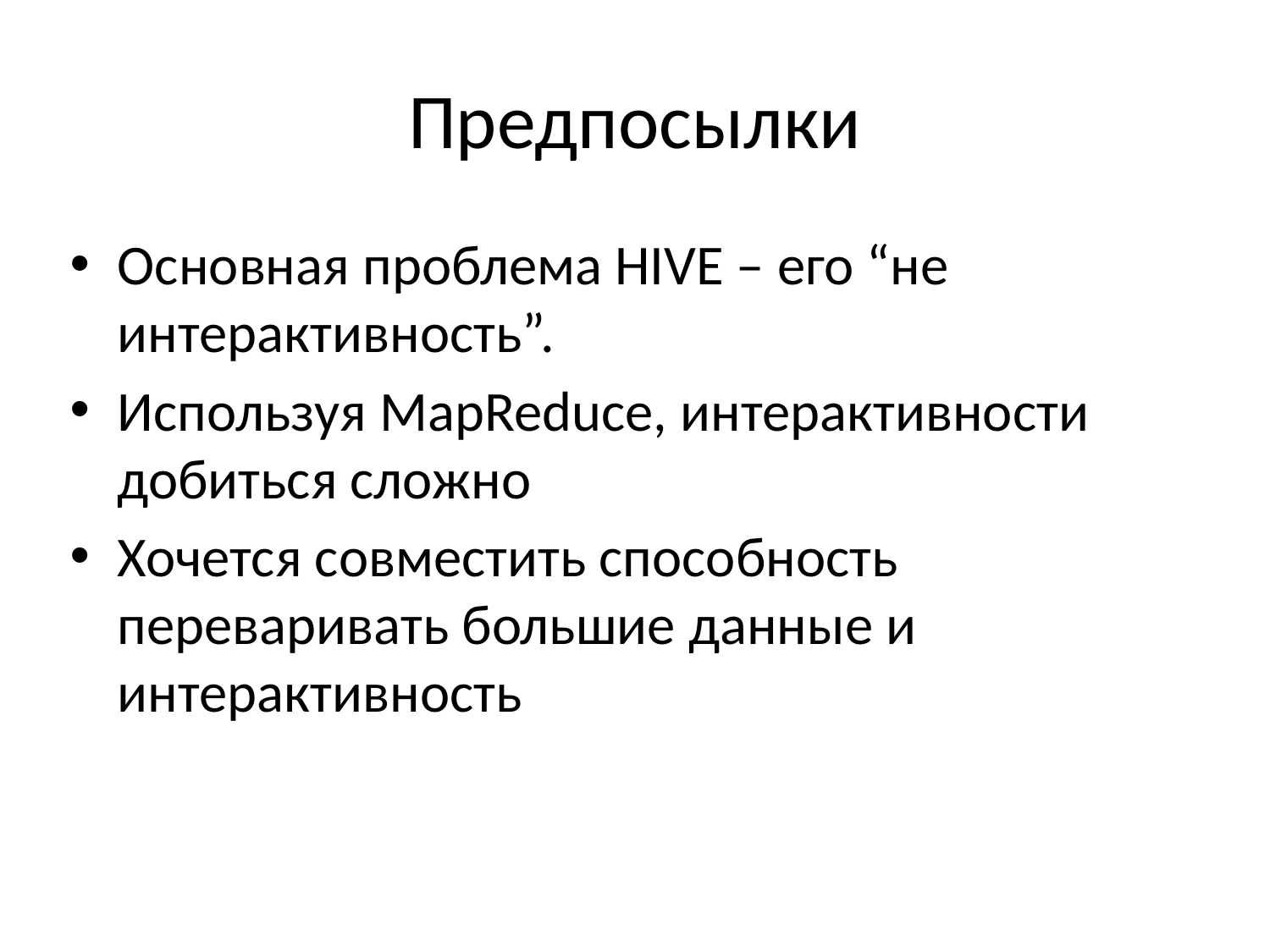

# Предпосылки
Основная проблема HIVE – его “не интерактивность”.
Используя MapReduce, интерактивности добиться сложно
Хочется совместить способность переваривать большие данные и интерактивность